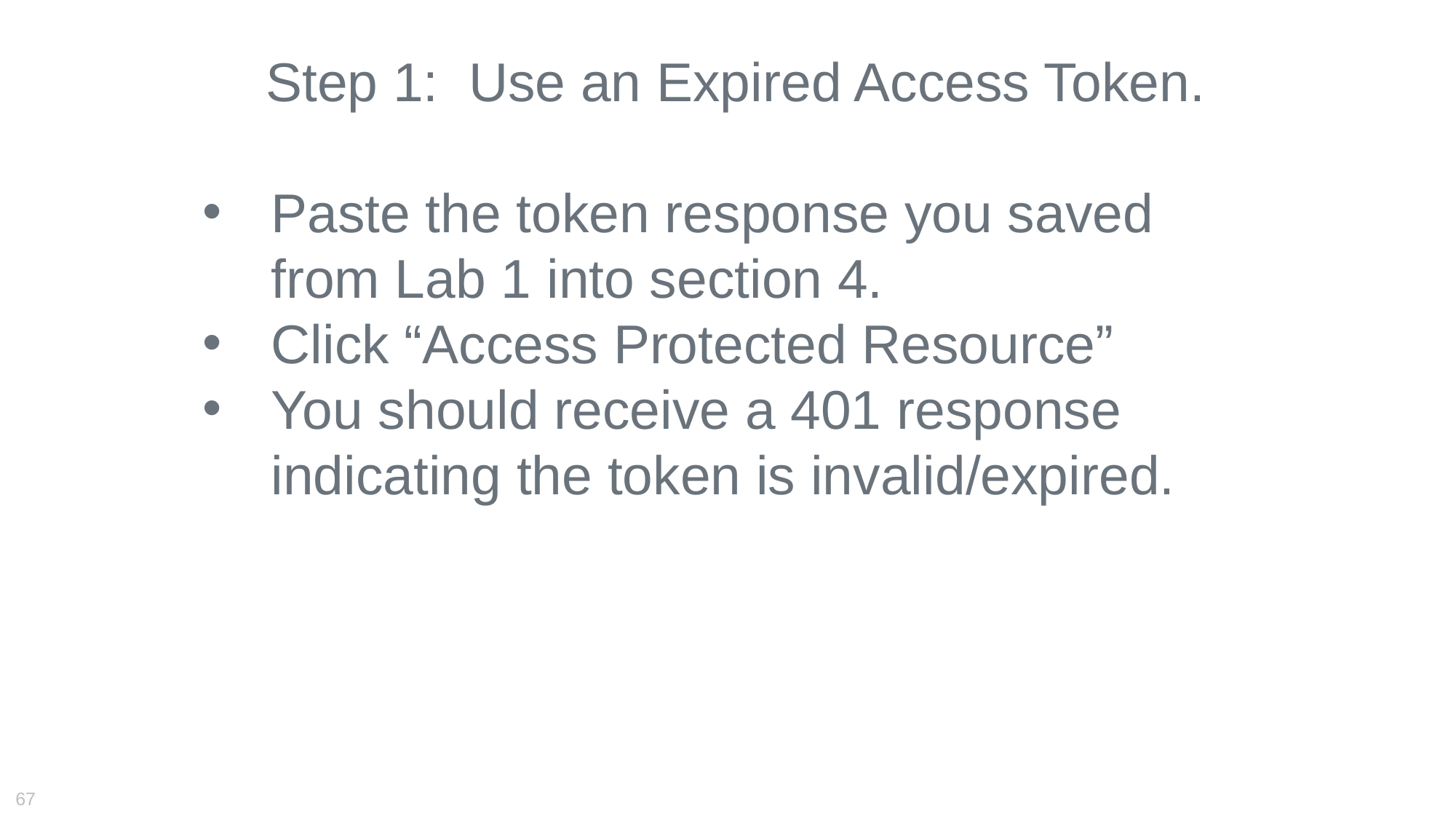

Step 1:  Use an Expired Access Token.

Paste the token response you saved from Lab 1 into section 4.
Click “Access Protected Resource”
You should receive a 401 response indicating the token is invalid/expired.